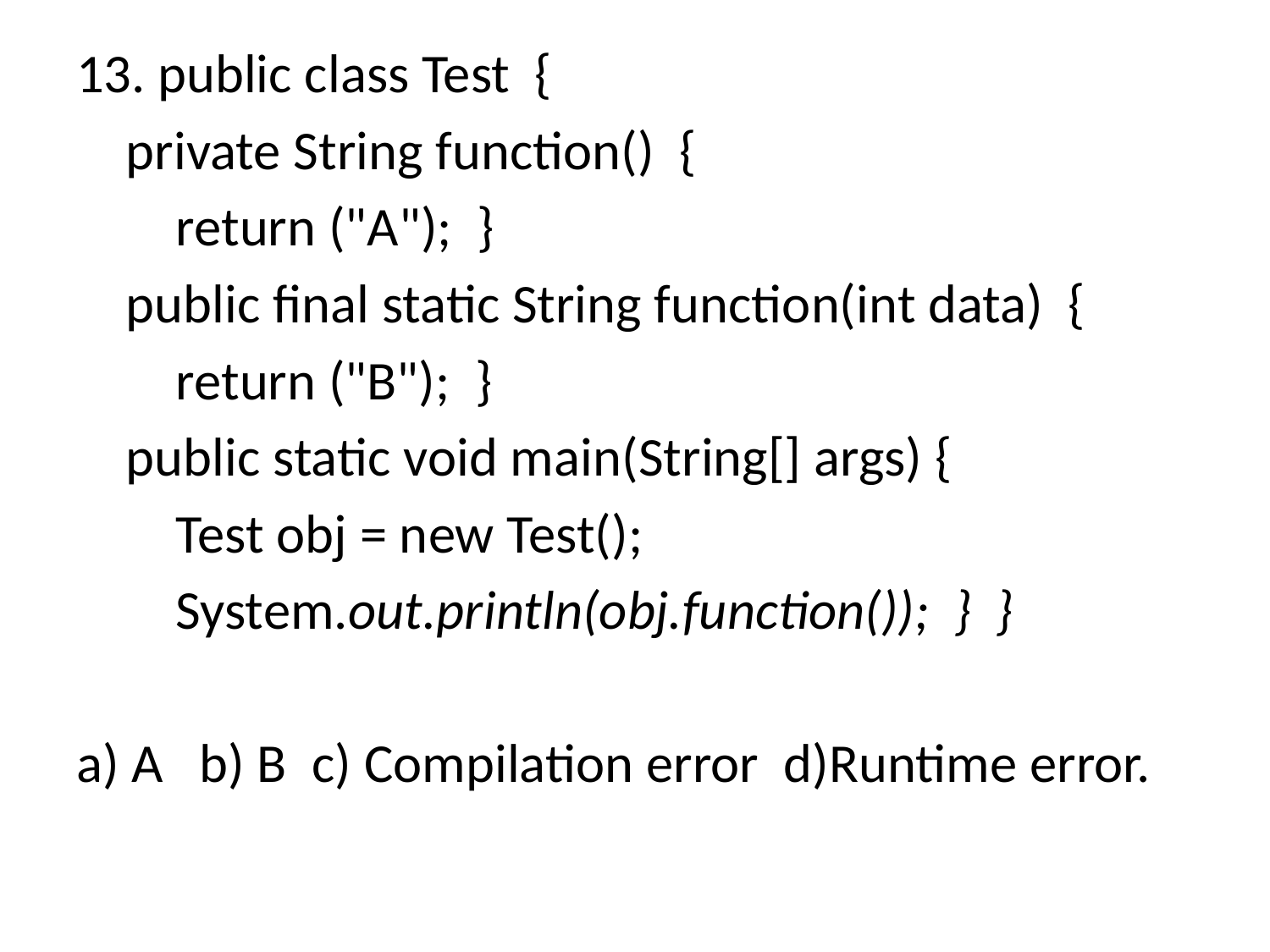

13. public class Test  {
    private String function()  {
        return ("A");  }
    public final static String function(int data)  {
        return ("B");  }
    public static void main(String[] args) {
        Test obj = new Test();
        System.out.println(obj.function());  }  }

a) A	b) B  c) Compilation error  d)Runtime error.